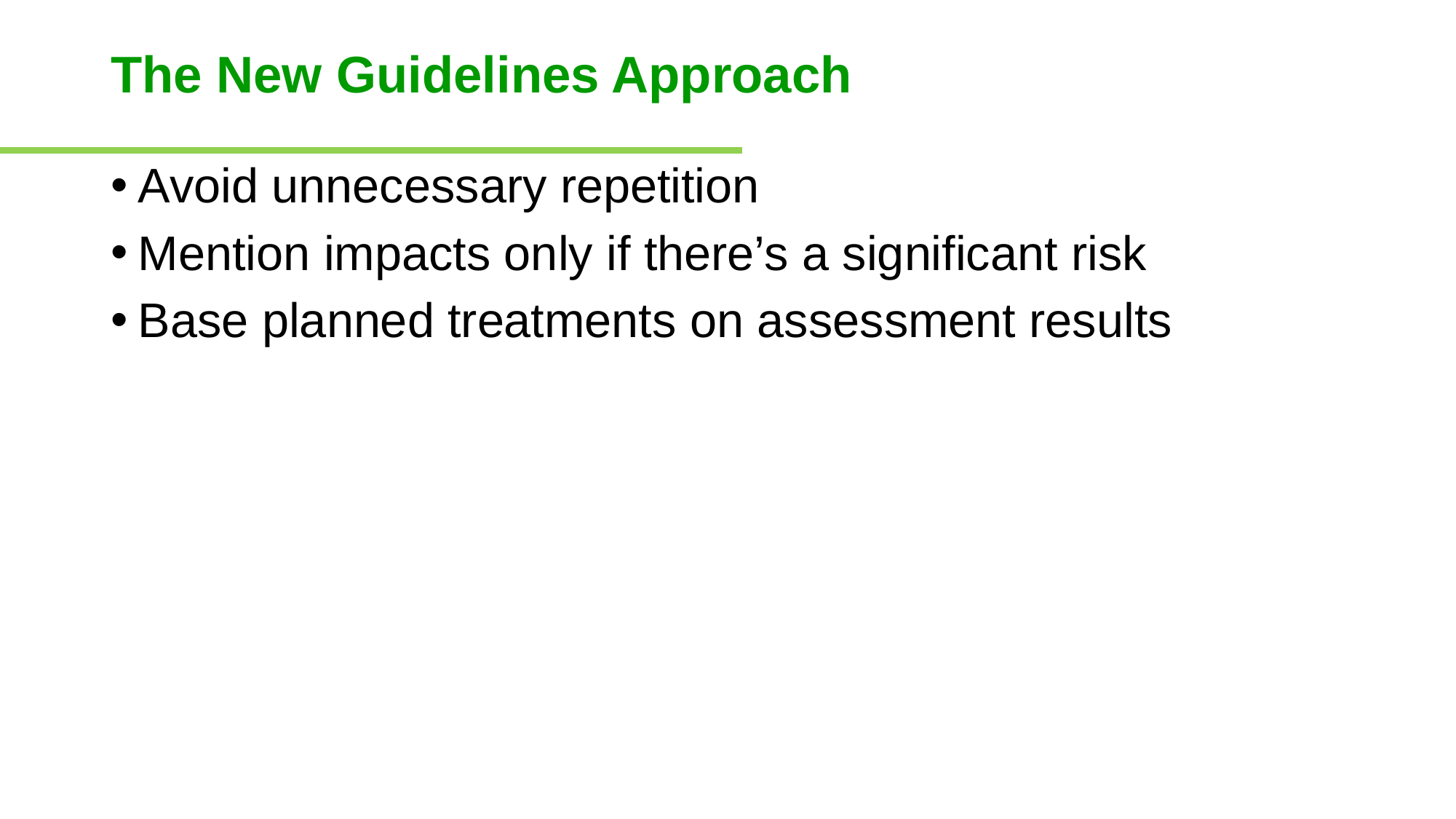

# The New Guidelines Approach
Avoid unnecessary repetition
Mention impacts only if there’s a significant risk
Base planned treatments on assessment results